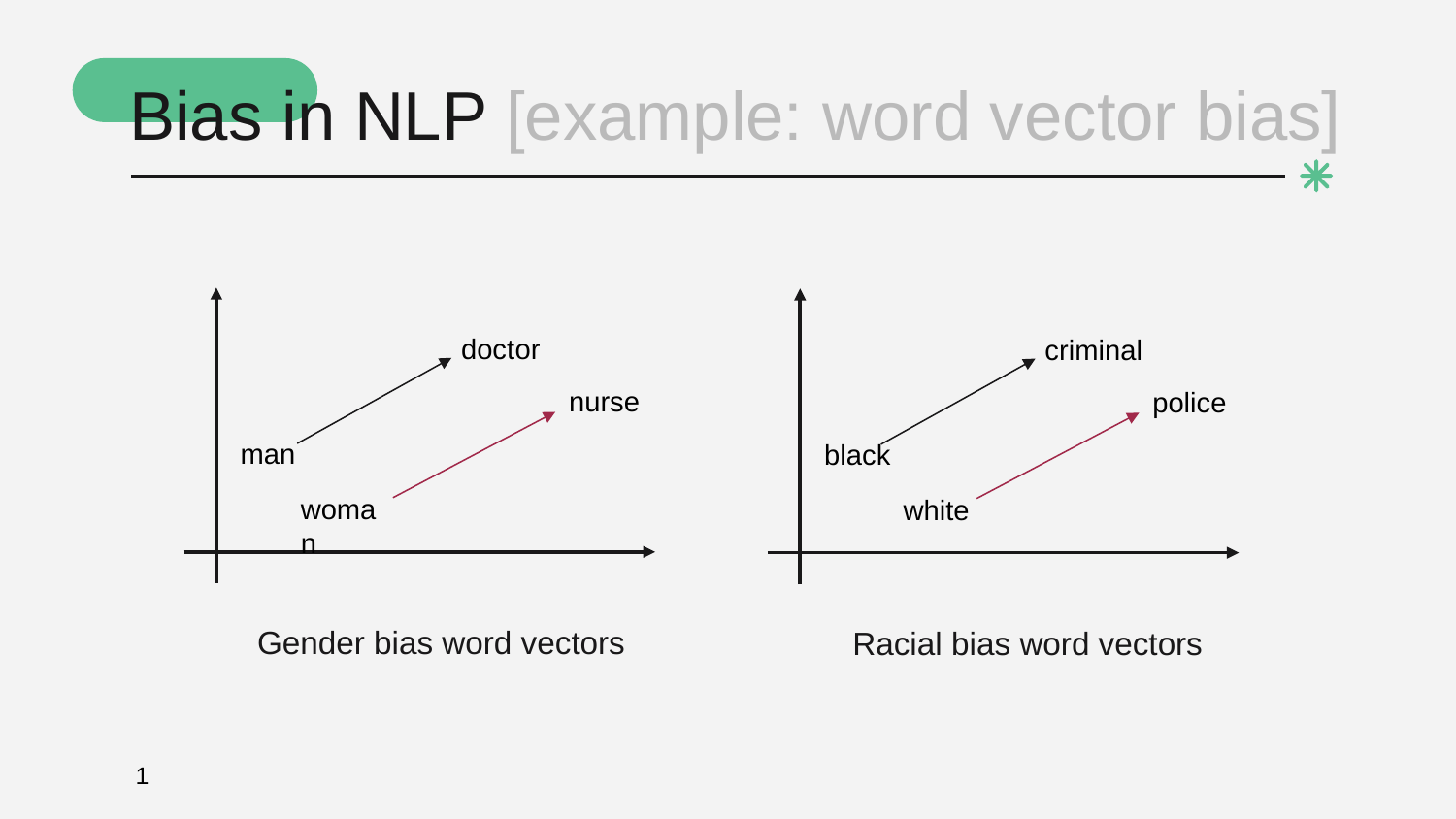

# Bias in NLP [example: word vector bias]
doctor
criminal
nurse
police
man
black
woman
white
Gender bias word vectors
Racial bias word vectors

1